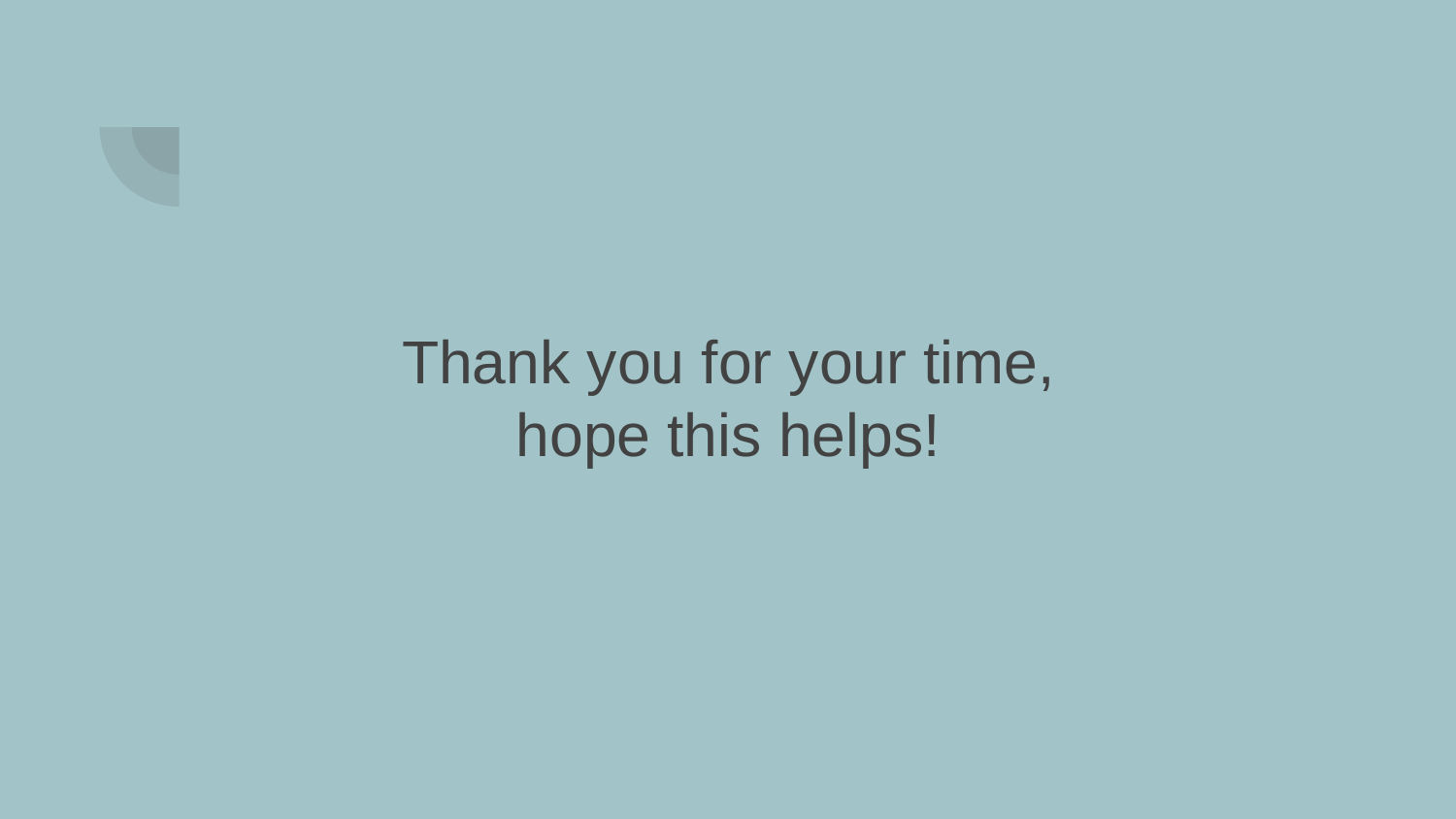

Thank you for your time,
hope this helps!